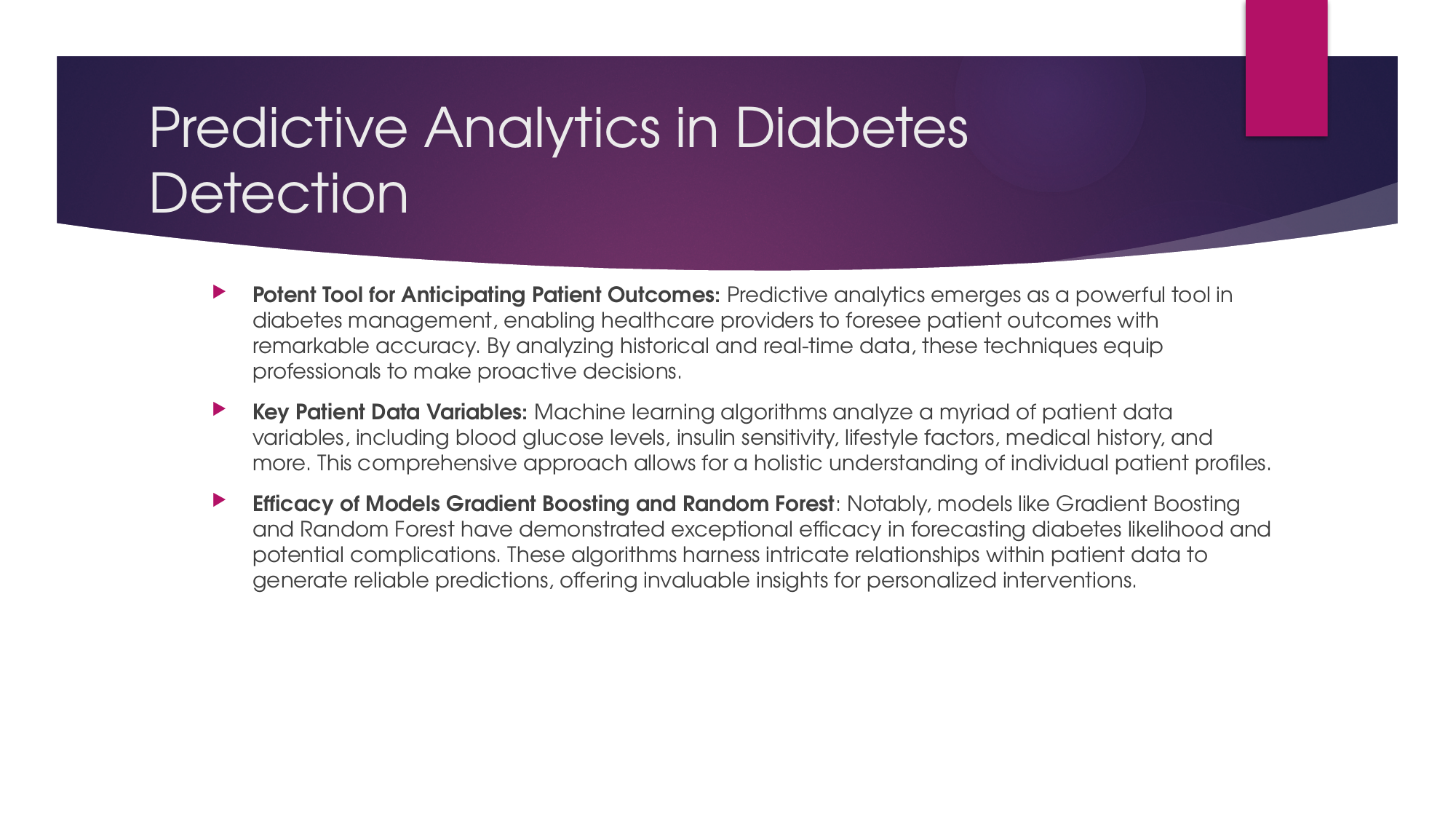

# Predictive Analytics in Diabetes Detection
Potent Tool for Anticipating Patient Outcomes: Predictive analytics emerges as a powerful tool in diabetes management, enabling healthcare providers to foresee patient outcomes with remarkable accuracy. By analyzing historical and real-time data, these techniques equip professionals to make proactive decisions.
Key Patient Data Variables: Machine learning algorithms analyze a myriad of patient data variables, including blood glucose levels, insulin sensitivity, lifestyle factors, medical history, and more. This comprehensive approach allows for a holistic understanding of individual patient profiles.
Efficacy of Models Gradient Boosting and Random Forest: Notably, models like Gradient Boosting and Random Forest have demonstrated exceptional efficacy in forecasting diabetes likelihood and potential complications. These algorithms harness intricate relationships within patient data to generate reliable predictions, offering invaluable insights for personalized interventions.